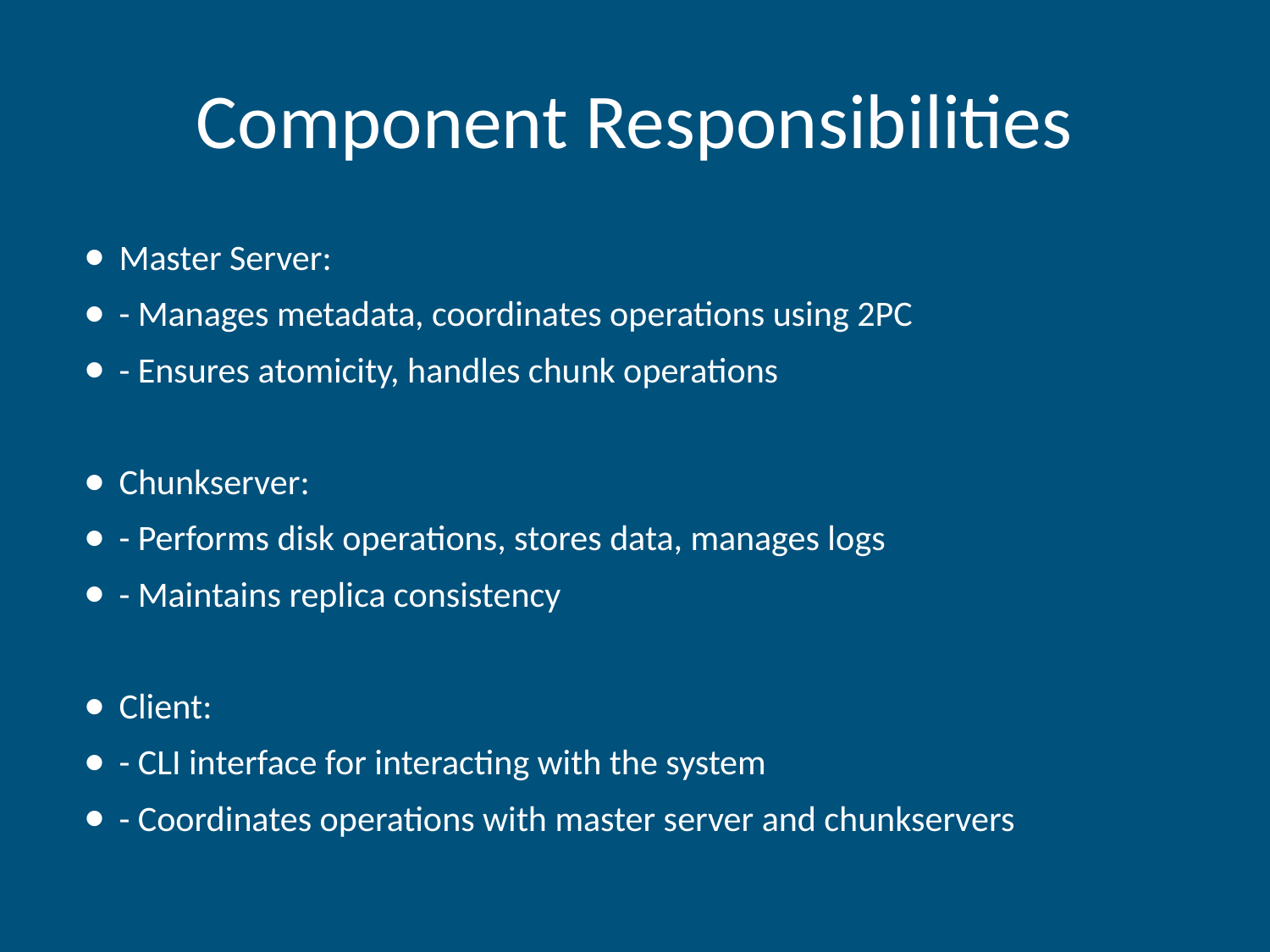

# Component Responsibilities
Master Server:
- Manages metadata, coordinates operations using 2PC
- Ensures atomicity, handles chunk operations

Chunkserver:
- Performs disk operations, stores data, manages logs
- Maintains replica consistency

Client:
- CLI interface for interacting with the system
- Coordinates operations with master server and chunkservers